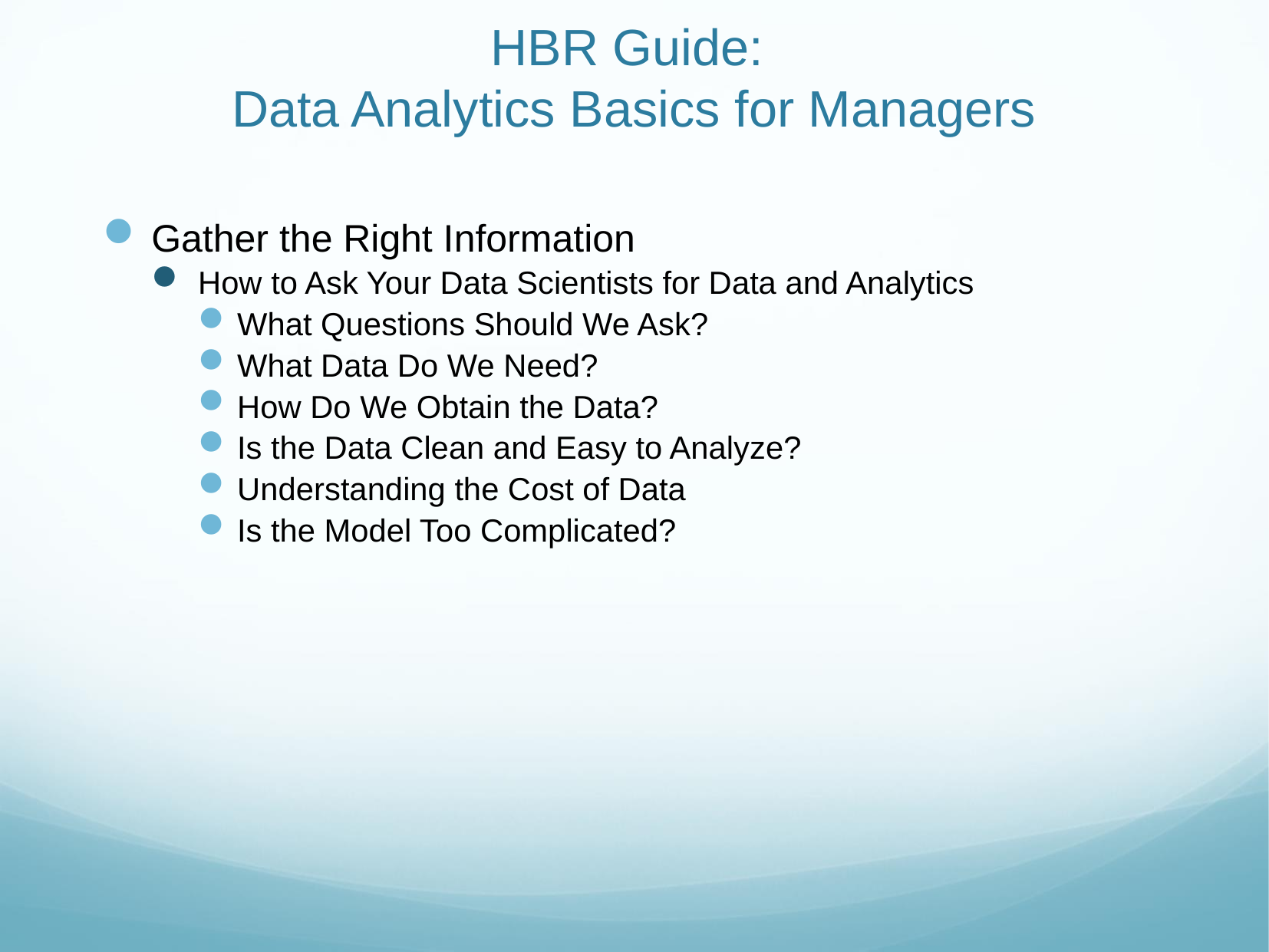

# HBR Guide: Data Analytics Basics for Managers
Gather the Right Information
How to Ask Your Data Scientists for Data and Analytics
What Questions Should We Ask?
What Data Do We Need?
How Do We Obtain the Data?
Is the Data Clean and Easy to Analyze?
Understanding the Cost of Data
Is the Model Too Complicated?